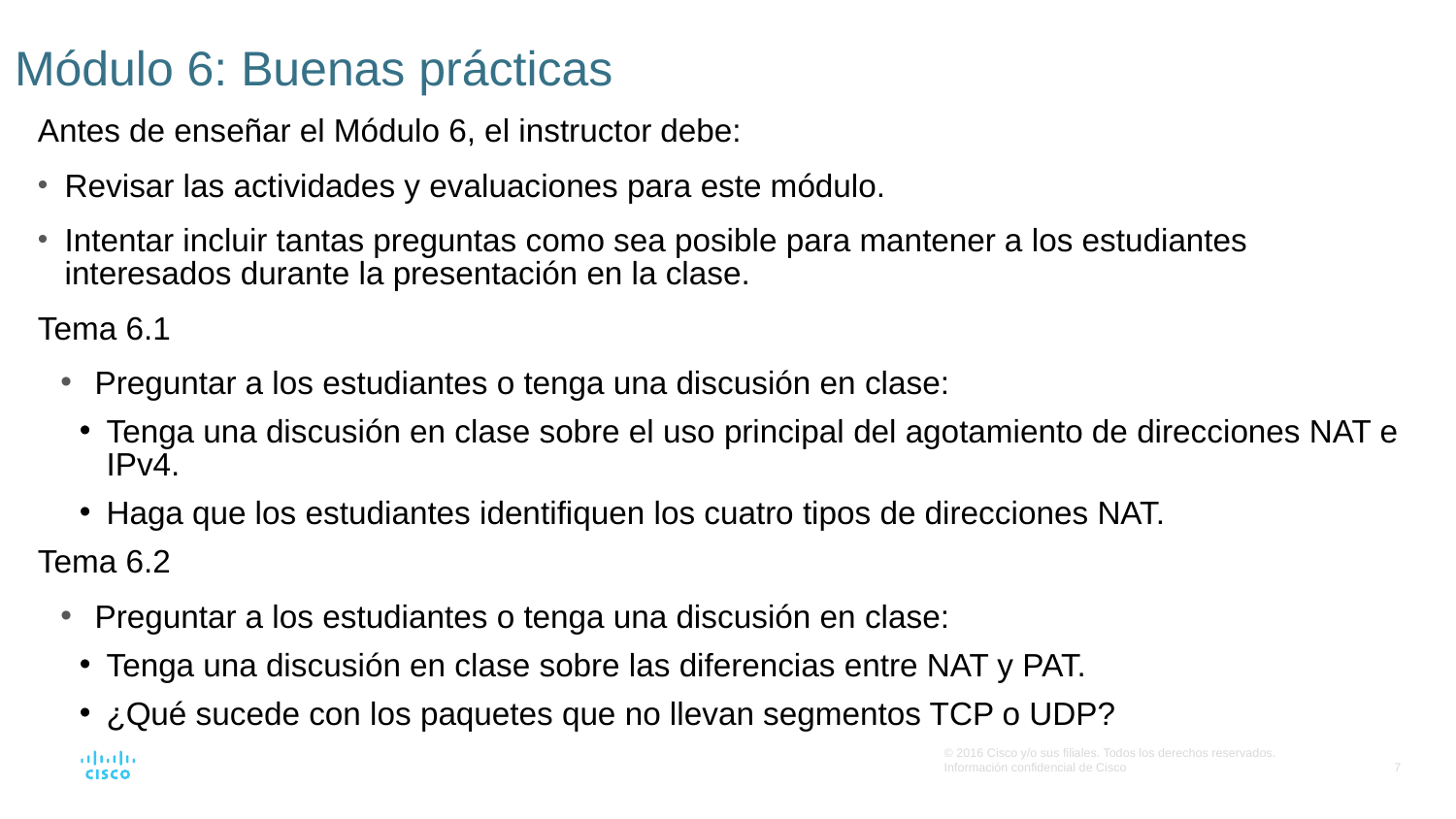

# Módulo 6: Buenas prácticas
Antes de enseñar el Módulo 6, el instructor debe:
Revisar las actividades y evaluaciones para este módulo.
Intentar incluir tantas preguntas como sea posible para mantener a los estudiantes interesados durante la presentación en la clase.
Tema 6.1
Preguntar a los estudiantes o tenga una discusión en clase:
Tenga una discusión en clase sobre el uso principal del agotamiento de direcciones NAT e IPv4.
Haga que los estudiantes identifiquen los cuatro tipos de direcciones NAT.
Tema 6.2
Preguntar a los estudiantes o tenga una discusión en clase:
Tenga una discusión en clase sobre las diferencias entre NAT y PAT.
¿Qué sucede con los paquetes que no llevan segmentos TCP o UDP?